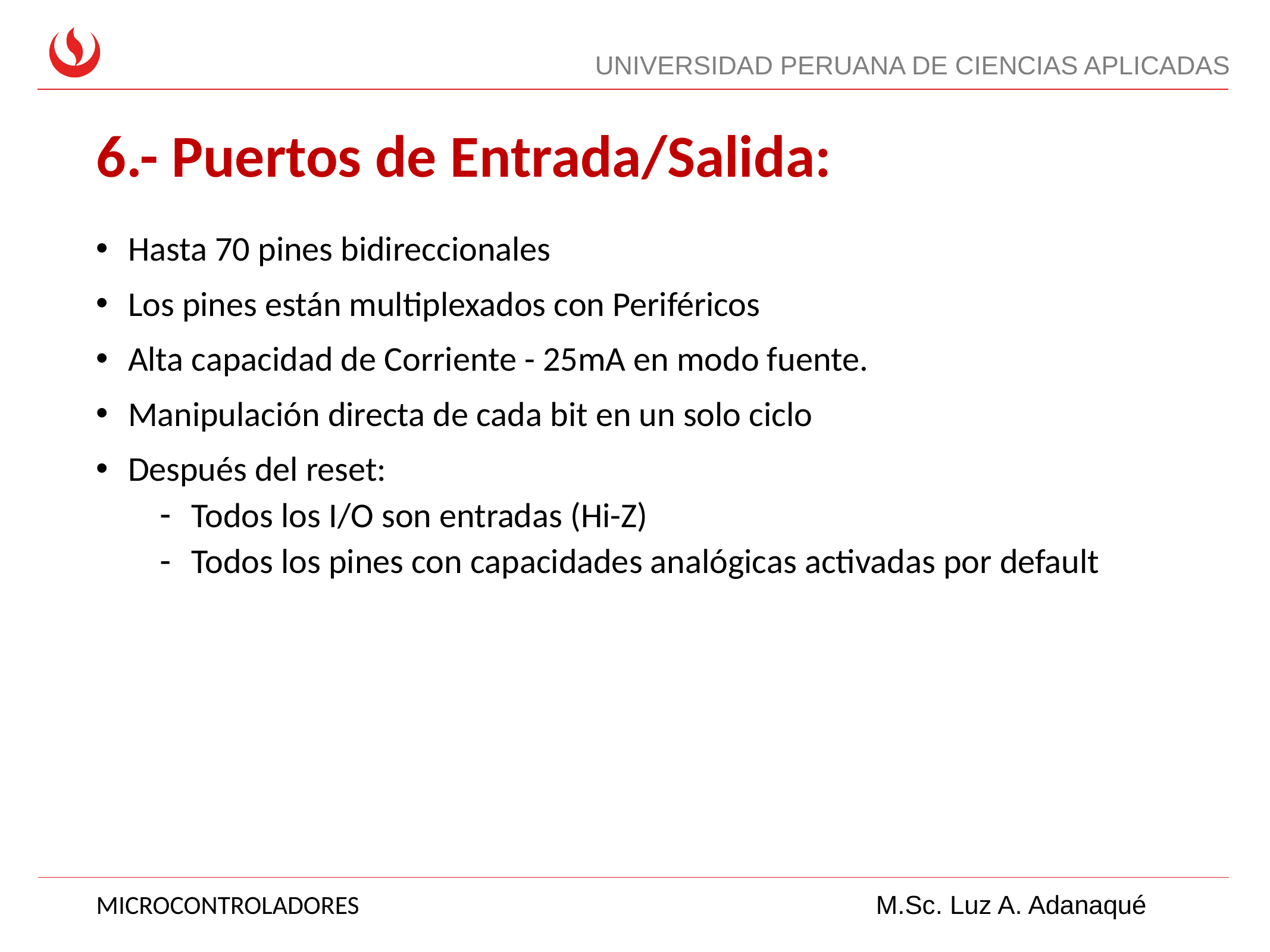

# 6.- Puertos de Entrada/Salida:
Hasta 70 pines bidireccionales
Los pines están multiplexados con Periféricos
Alta capacidad de Corriente - 25mA en modo fuente.
Manipulación directa de cada bit en un solo ciclo
Después del reset:
Todos los I/O son entradas (Hi-Z)
Todos los pines con capacidades analógicas activadas por default